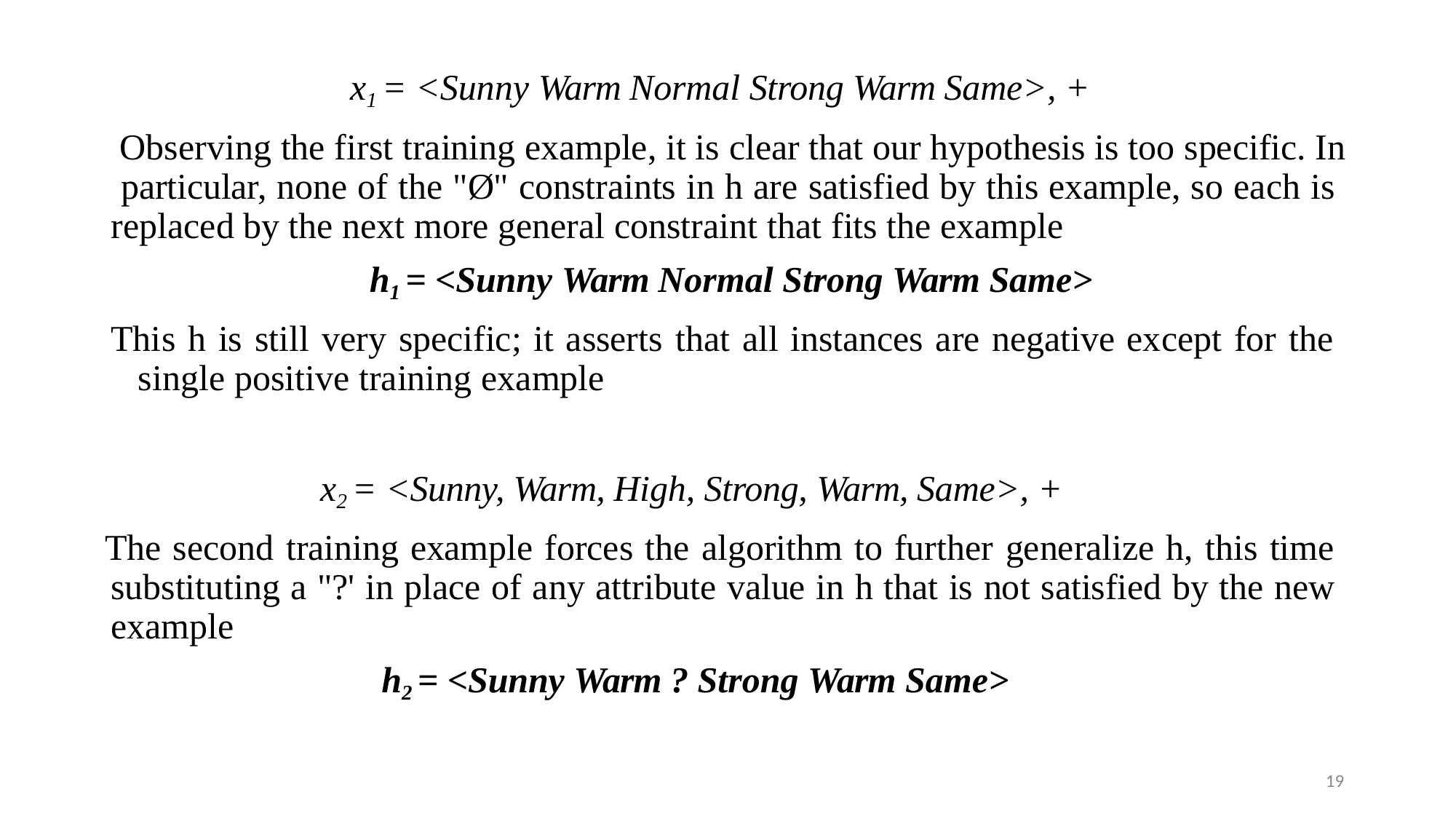

x1 = <Sunny Warm Normal Strong Warm Same>, +
Observing the first training example, it is clear that our hypothesis is too specific. In  particular, none of the "Ø" constraints in h are satisfied by this example, so each is  replaced by the next more general constraint that fits the example
h1 = <Sunny Warm Normal Strong Warm Same>
This h is still very specific; it asserts that all instances are negative except for the  single positive training example

x2 = <Sunny, Warm, High, Strong, Warm, Same>, +
The second training example forces the algorithm to further generalize h, this time  substituting a "?' in place of any attribute value in h that is not satisfied by the new  example
h2 = <Sunny Warm ? Strong Warm Same>
19